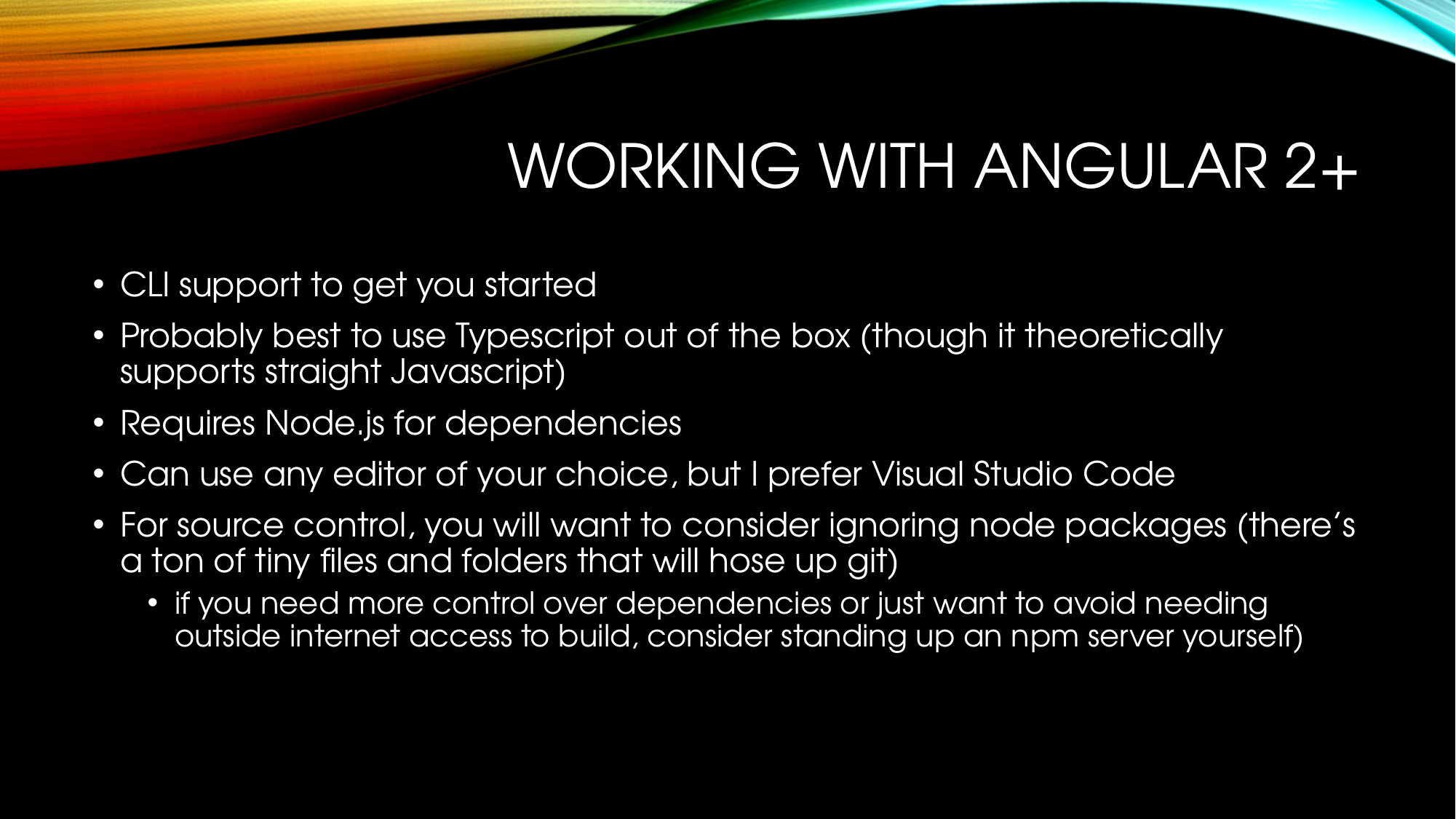

# Working with Angular 2+
CLI support to get you started
Probably best to use Typescript out of the box (though it theoretically supports straight Javascript)
Requires Node.js for dependencies
Can use any editor of your choice, but I prefer Visual Studio Code
For source control, you will want to consider ignoring node packages (there’s a ton of tiny files and folders that will hose up git)
if you need more control over dependencies or just want to avoid needing outside internet access to build, consider standing up an npm server yourself)